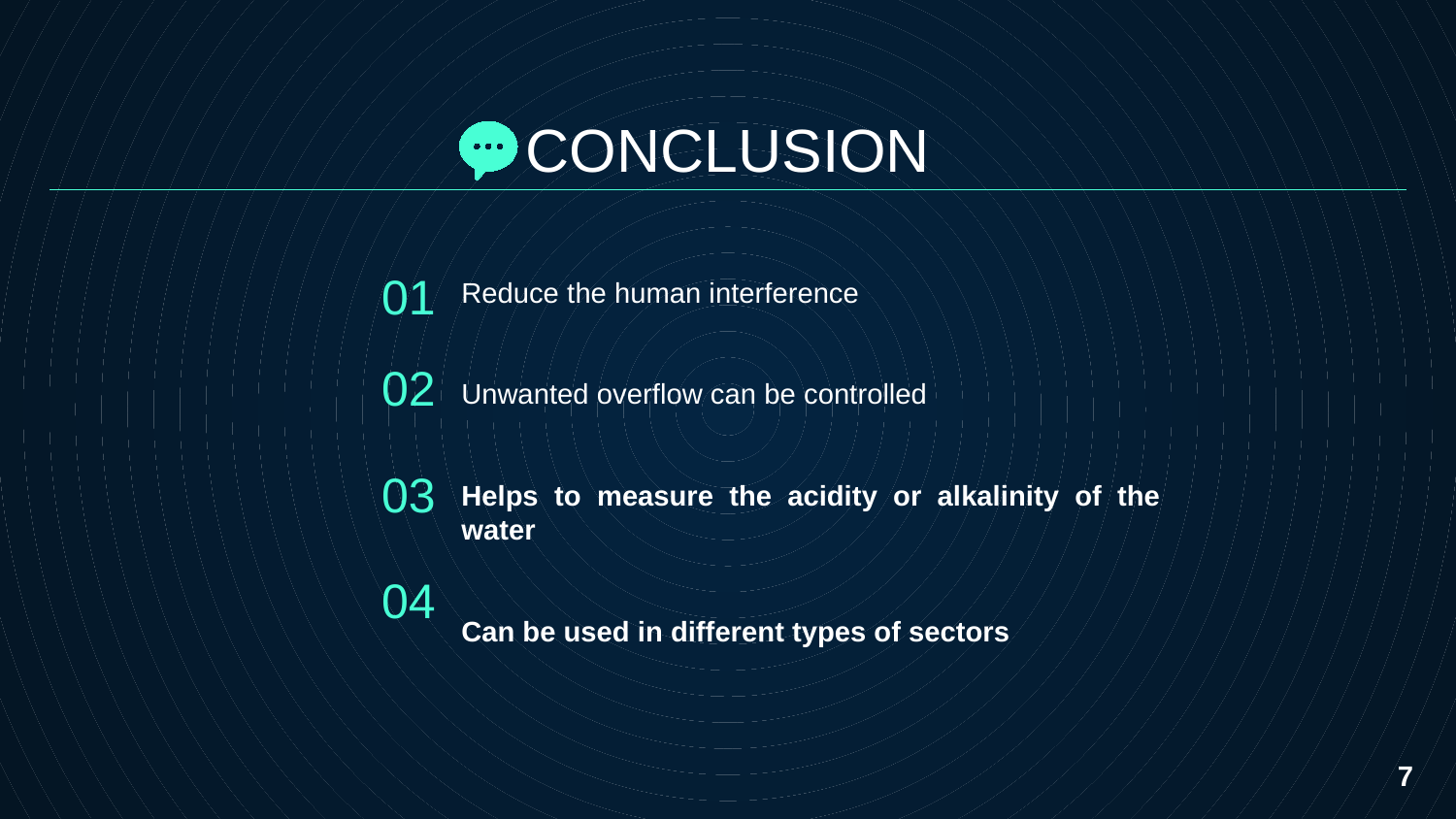

# CONCLUSION

01
Reduce the human interference

Unwanted overflow can be controlled

Helps to measure the acidity or alkalinity of the water

Can be used in different types of sectors

02
03
04
7